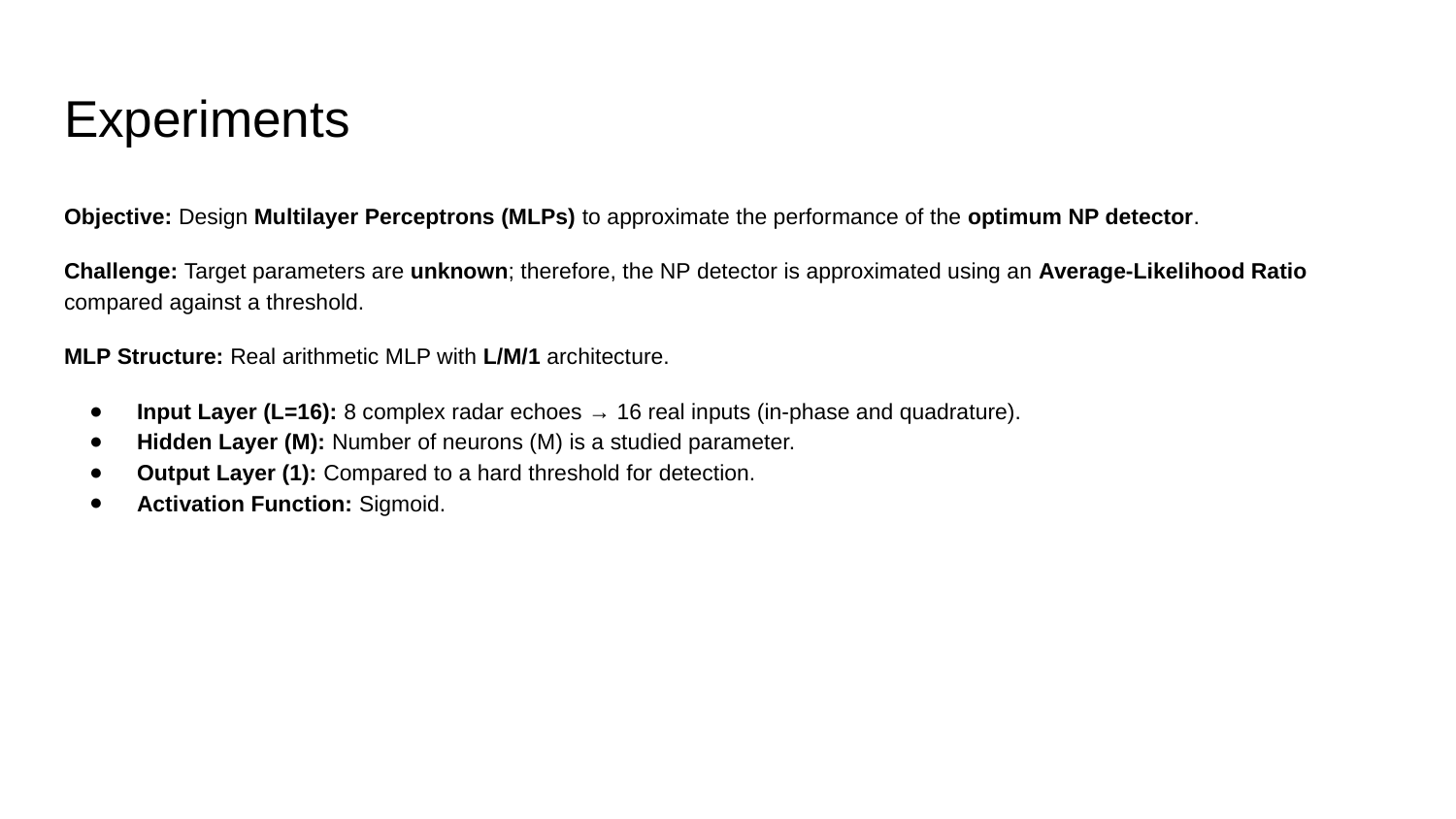

# Experiments
Objective: Design Multilayer Perceptrons (MLPs) to approximate the performance of the optimum NP detector.
Challenge: Target parameters are unknown; therefore, the NP detector is approximated using an Average-Likelihood Ratio compared against a threshold.
MLP Structure: Real arithmetic MLP with L/M/1 architecture.
Input Layer (L=16): 8 complex radar echoes → 16 real inputs (in-phase and quadrature).
Hidden Layer (M): Number of neurons (M) is a studied parameter.
Output Layer (1): Compared to a hard threshold for detection.
Activation Function: Sigmoid.